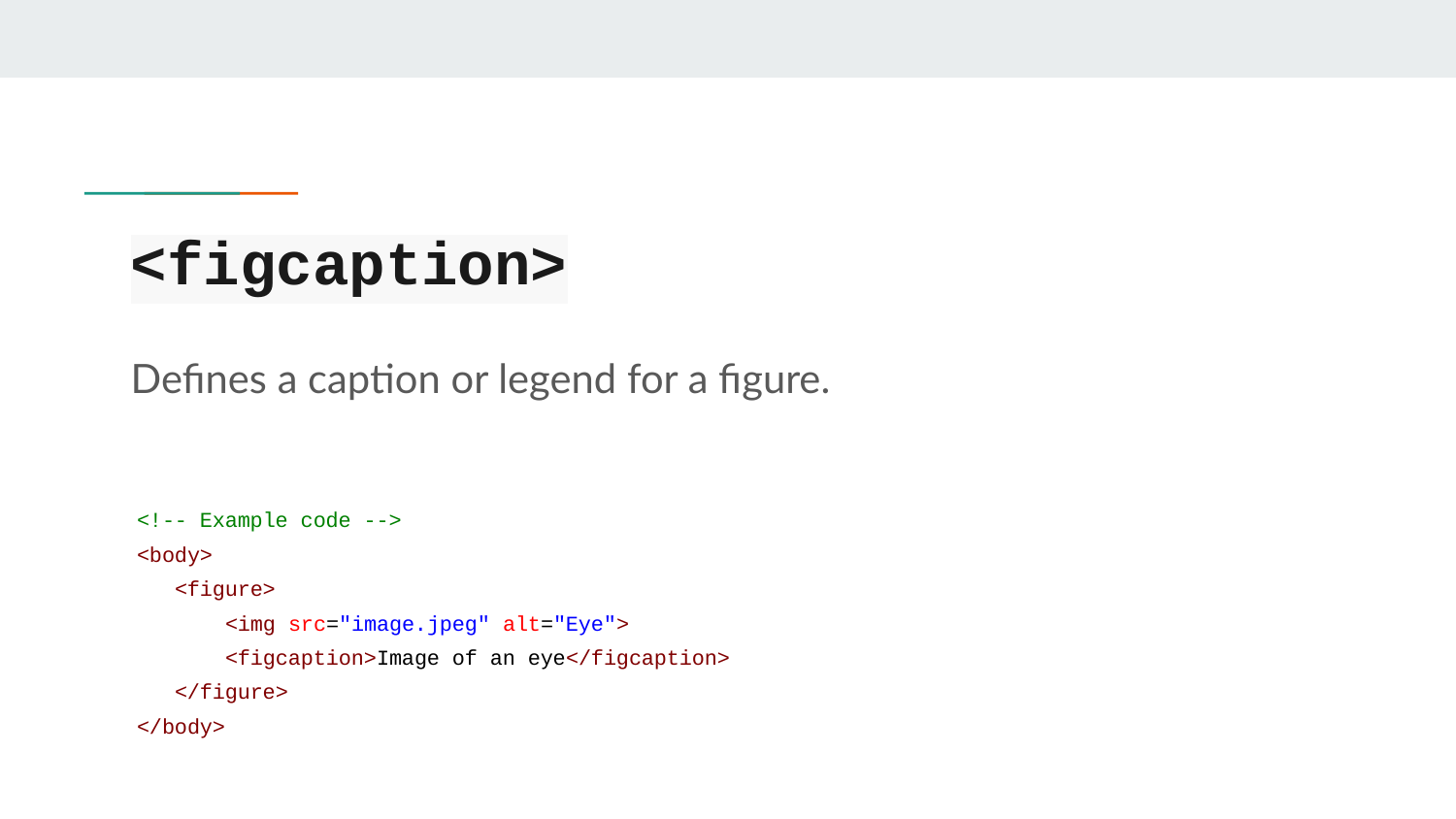

# <figcaption>
Defines a caption or legend for a figure.
<!-- Example code -->
<body>
   <figure>
       <img src="image.jpeg" alt="Eye">
       <figcaption>Image of an eye</figcaption>
   </figure>
</body>